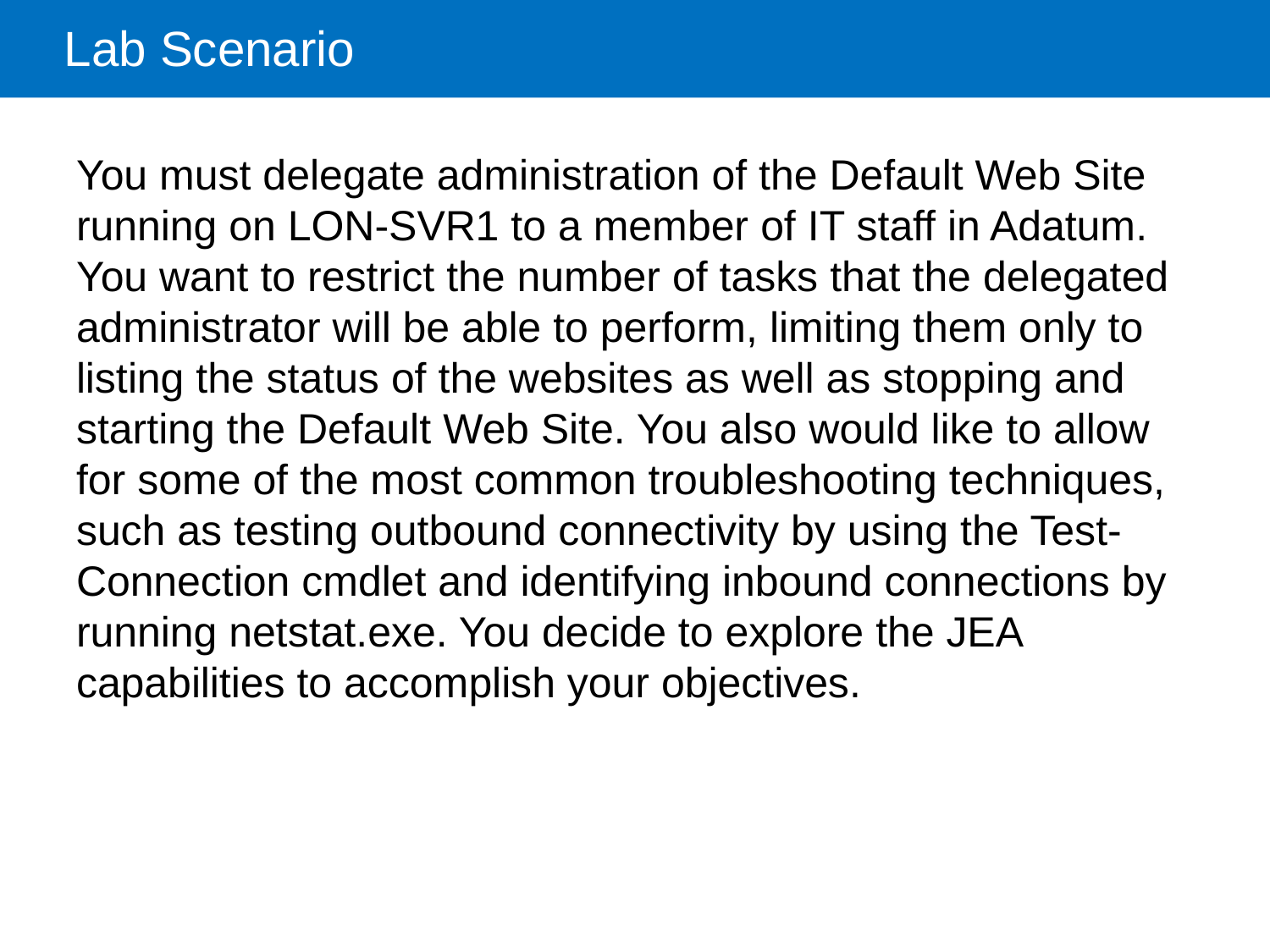

# Lab Scenario
You must delegate administration of the Default Web Site running on LON-SVR1 to a member of IT staff in Adatum. You want to restrict the number of tasks that the delegated administrator will be able to perform, limiting them only to listing the status of the websites as well as stopping and starting the Default Web Site. You also would like to allow for some of the most common troubleshooting techniques, such as testing outbound connectivity by using the Test-Connection cmdlet and identifying inbound connections by running netstat.exe. You decide to explore the JEA capabilities to accomplish your objectives.